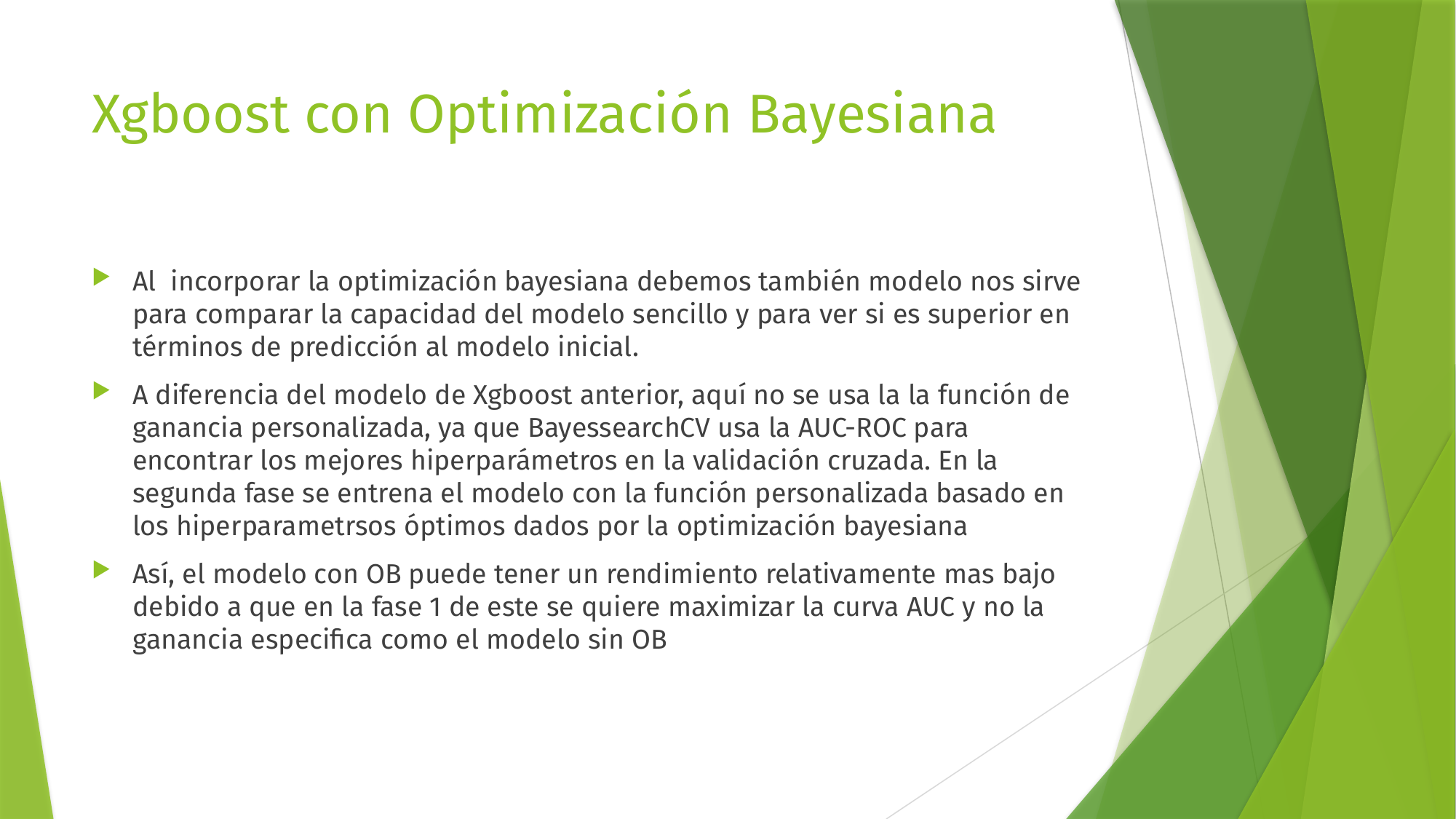

# Xgboost con Optimización Bayesiana
Al  incorporar la optimización bayesiana debemos también modelo nos sirve para comparar la capacidad del modelo sencillo y para ver si es superior en términos de predicción al modelo inicial.
A diferencia del modelo de Xgboost anterior, aquí no se usa la la función de ganancia personalizada, ya que BayessearchCV usa la AUC-ROC para encontrar los mejores hiperparámetros en la validación cruzada. En la segunda fase se entrena el modelo con la función personalizada basado en los hiperparametrsos óptimos dados por la optimización bayesiana
Así, el modelo con OB puede tener un rendimiento relativamente mas bajo debido a que en la fase 1 de este se quiere maximizar la curva AUC y no la ganancia especifica como el modelo sin OB